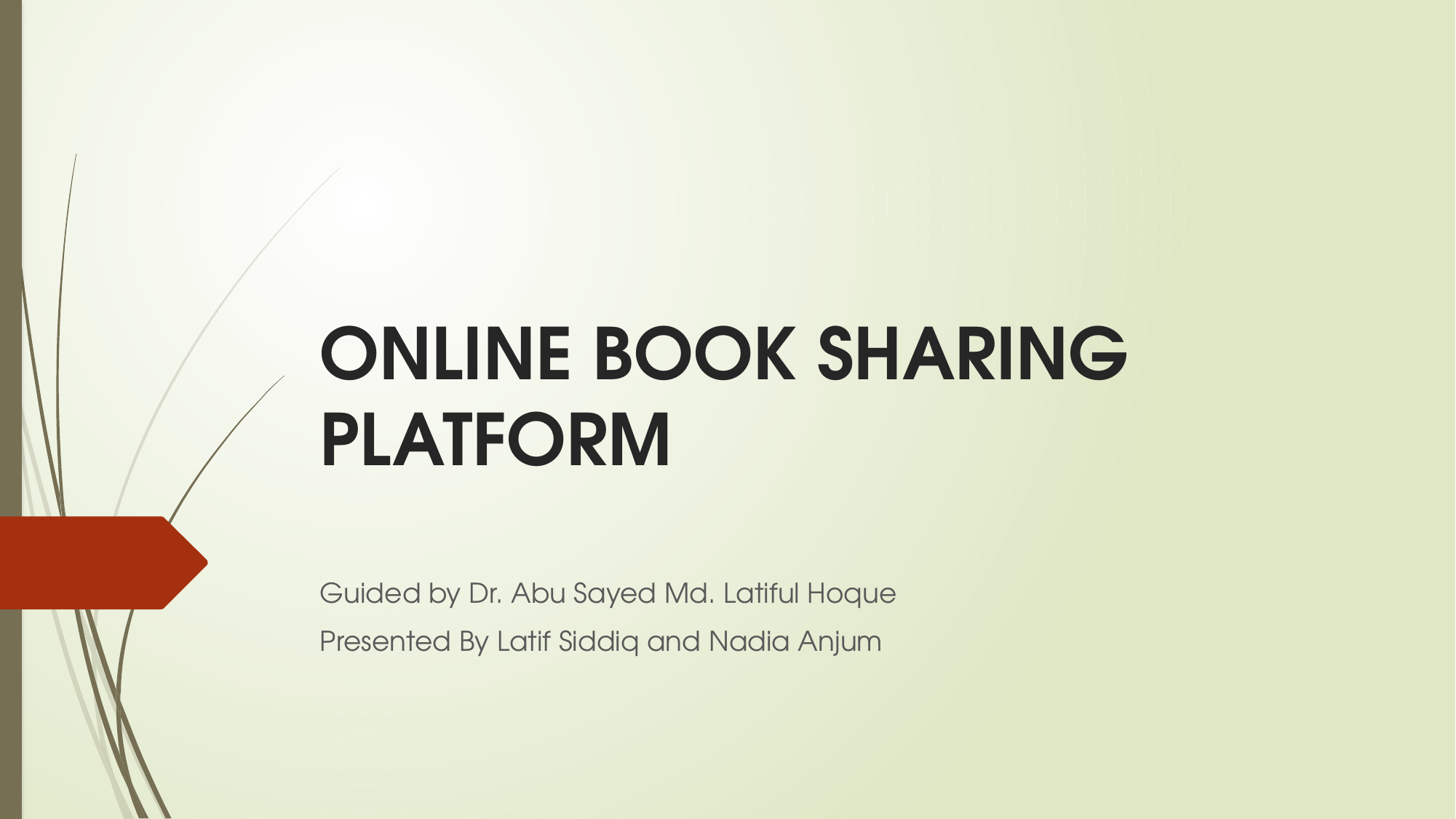

# ONLINE BOOK SHARING PLATFORM
Guided by Dr. Abu Sayed Md. Latiful Hoque
Presented By Latif Siddiq and Nadia Anjum